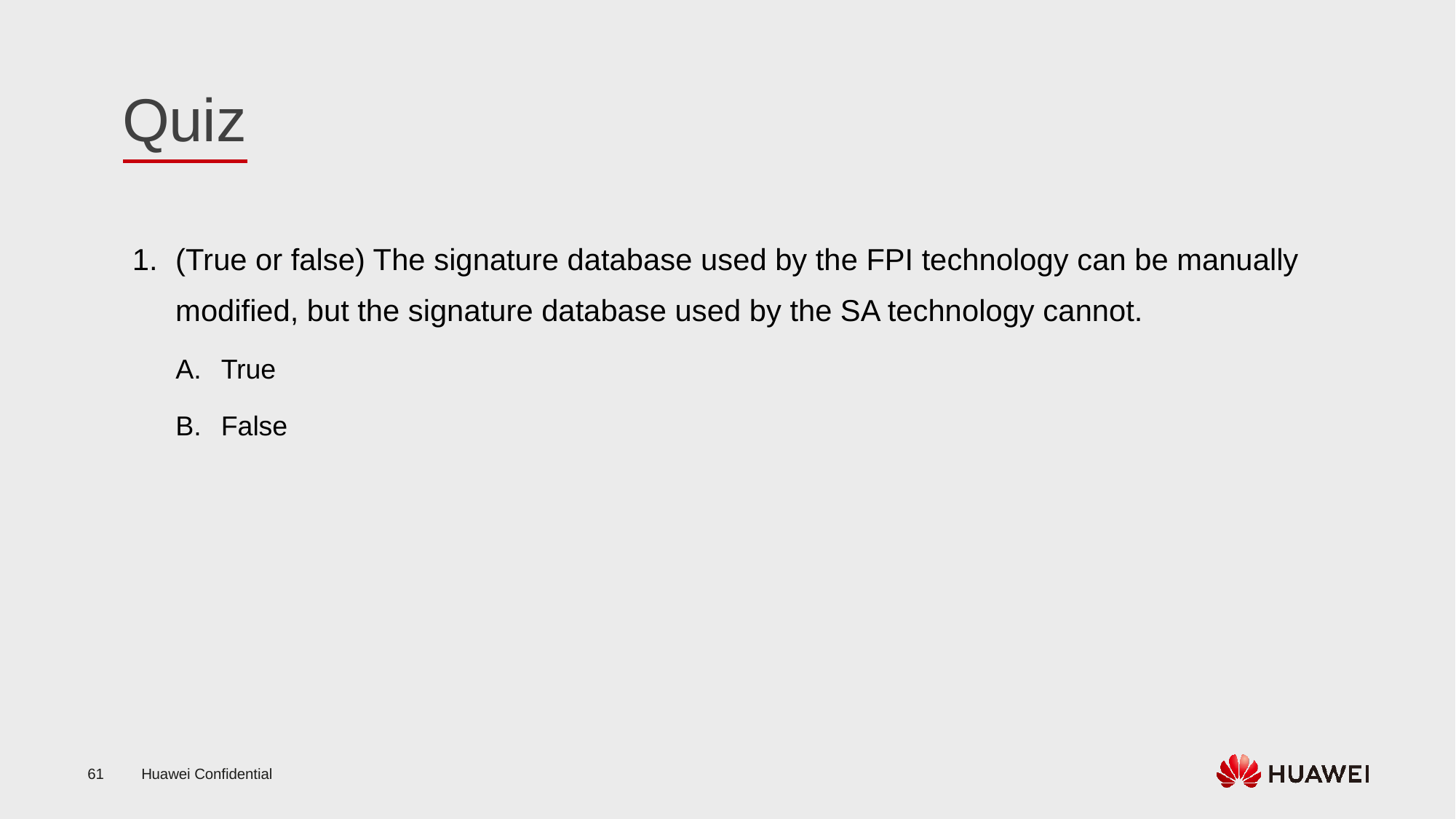

(True or false) The signature database used by the FPI technology can be manually modified, but the signature database used by the SA technology cannot.
True
False